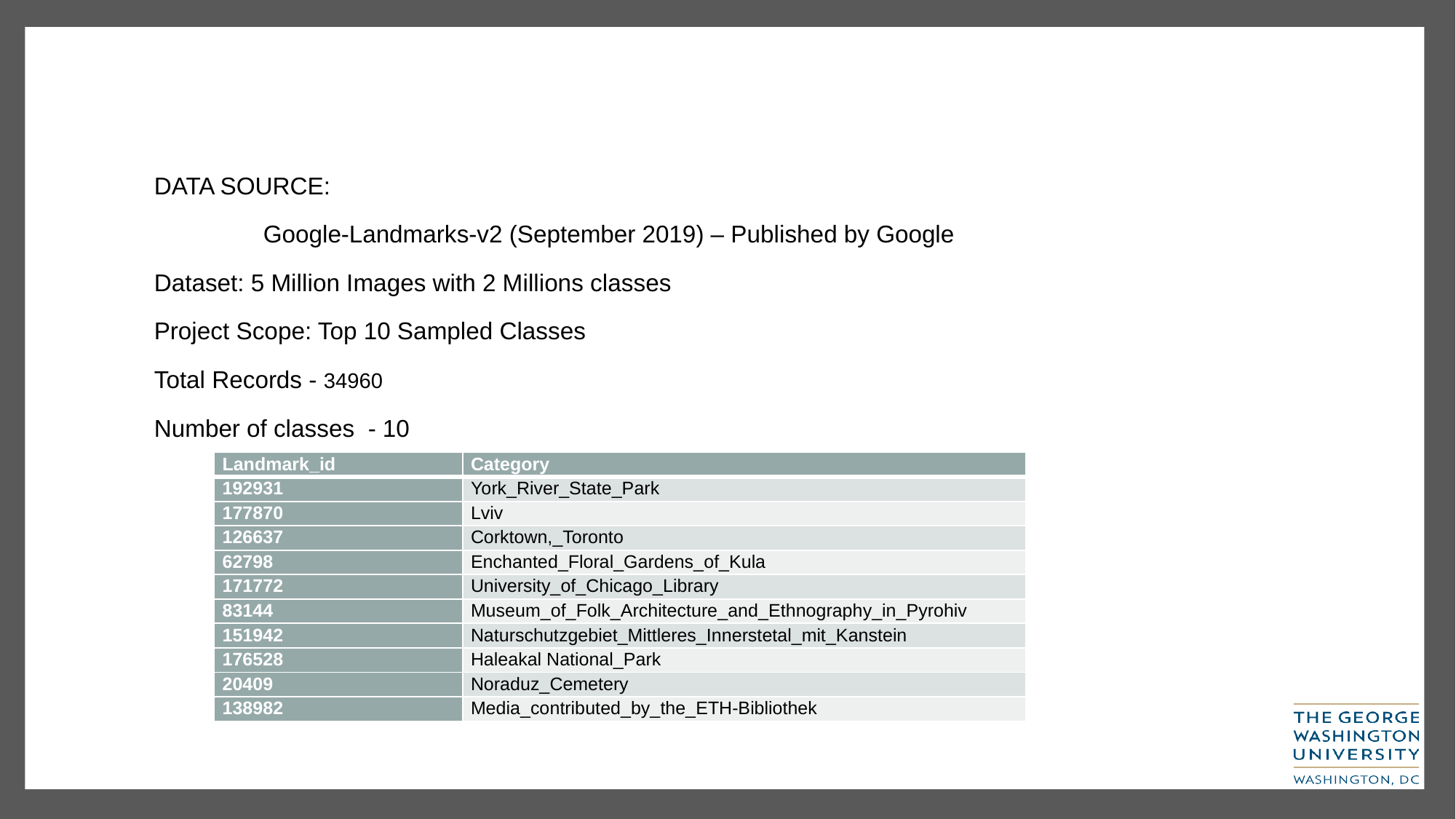

# DATASET DESCRIPTION
DATA SOURCE:
	Google-Landmarks-v2 (September 2019) – Published by Google
Dataset: 5 Million Images with 2 Millions classes
Project Scope: Top 10 Sampled Classes
Total Records - 34960
Number of classes  - 10

| Landmark\_id | Category |
| --- | --- |
| 192931 | York\_River\_State\_Park |
| 177870 | Lviv |
| 126637 | Corktown,\_Toronto |
| 62798 | Enchanted\_Floral\_Gardens\_of\_Kula |
| 171772 | University\_of\_Chicago\_Library |
| 83144 | Museum\_of\_Folk\_Architecture\_and\_Ethnography\_in\_Pyrohiv |
| 151942 | Naturschutzgebiet\_Mittleres\_Innerstetal\_mit\_Kanstein |
| 176528 | Haleakal National\_Park |
| 20409 | Noraduz\_Cemetery |
| 138982 | Media\_contributed\_by\_the\_ETH-Bibliothek |